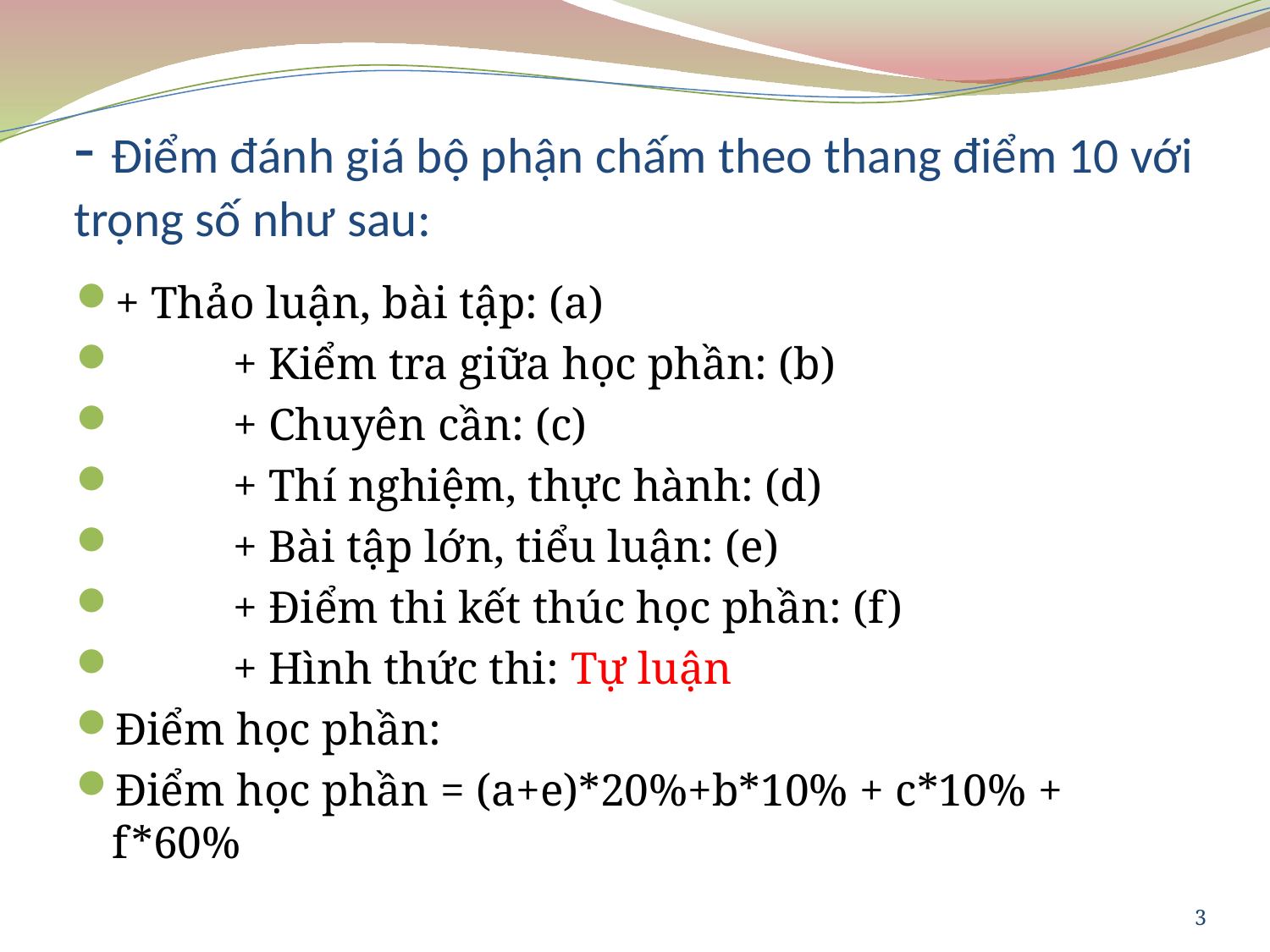

# - Điểm đánh giá bộ phận chấm theo thang điểm 10 với trọng số như sau:
+ Thảo luận, bài tập: (a)
 		+ Kiểm tra giữa học phần: (b)
  		+ Chuyên cần: (c)
  		+ Thí nghiệm, thực hành: (d)
   		+ Bài tập lớn, tiểu luận: (e)
   		+ Điểm thi kết thúc học phần: (f)
  		+ Hình thức thi: Tự luận
Điểm học phần:
Điểm học phần = (a+e)*20%+b*10% + c*10% + f*60%
3